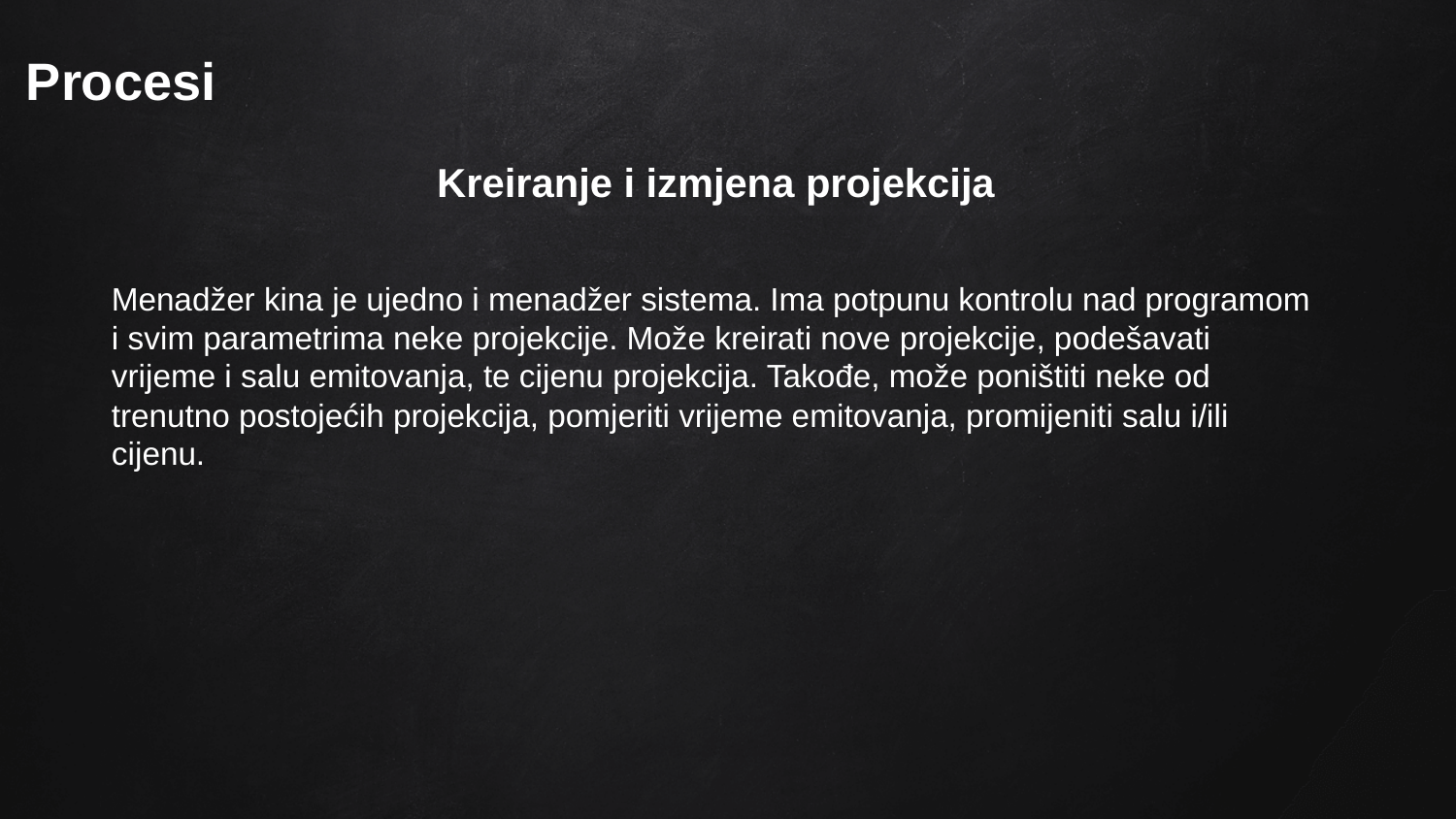

# Procesi
Kreiranje i izmjena projekcija
Menadžer kina je ujedno i menadžer sistema. Ima potpunu kontrolu nad programom i svim parametrima neke projekcije. Može kreirati nove projekcije, podešavati vrijeme i salu emitovanja, te cijenu projekcija. Takođe, može poništiti neke od trenutno postojećih projekcija, pomjeriti vrijeme emitovanja, promijeniti salu i/ili cijenu.